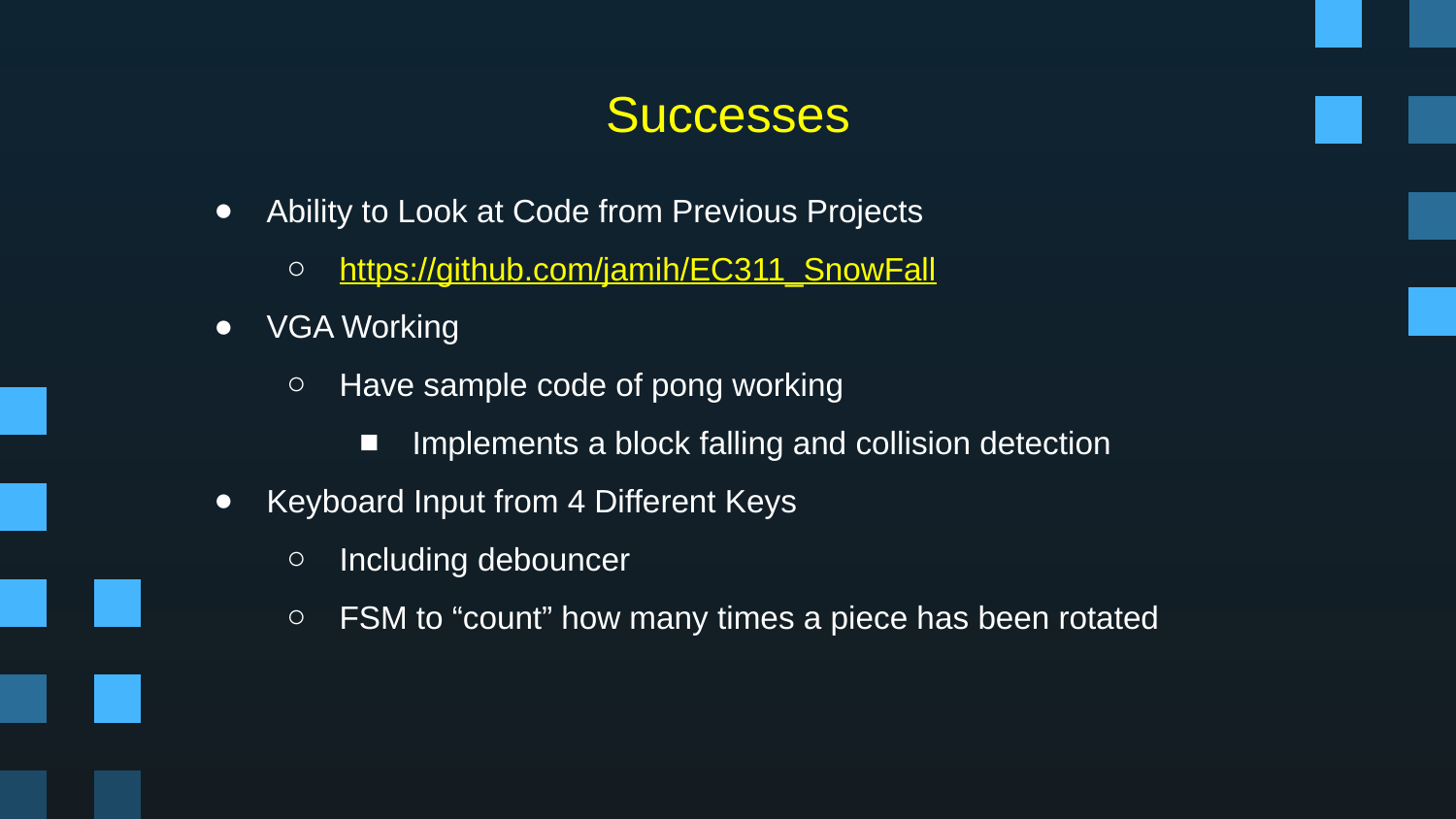

# Successes
Ability to Look at Code from Previous Projects
https://github.com/jamih/EC311_SnowFall
VGA Working
Have sample code of pong working
Implements a block falling and collision detection
Keyboard Input from 4 Different Keys
Including debouncer
FSM to “count” how many times a piece has been rotated